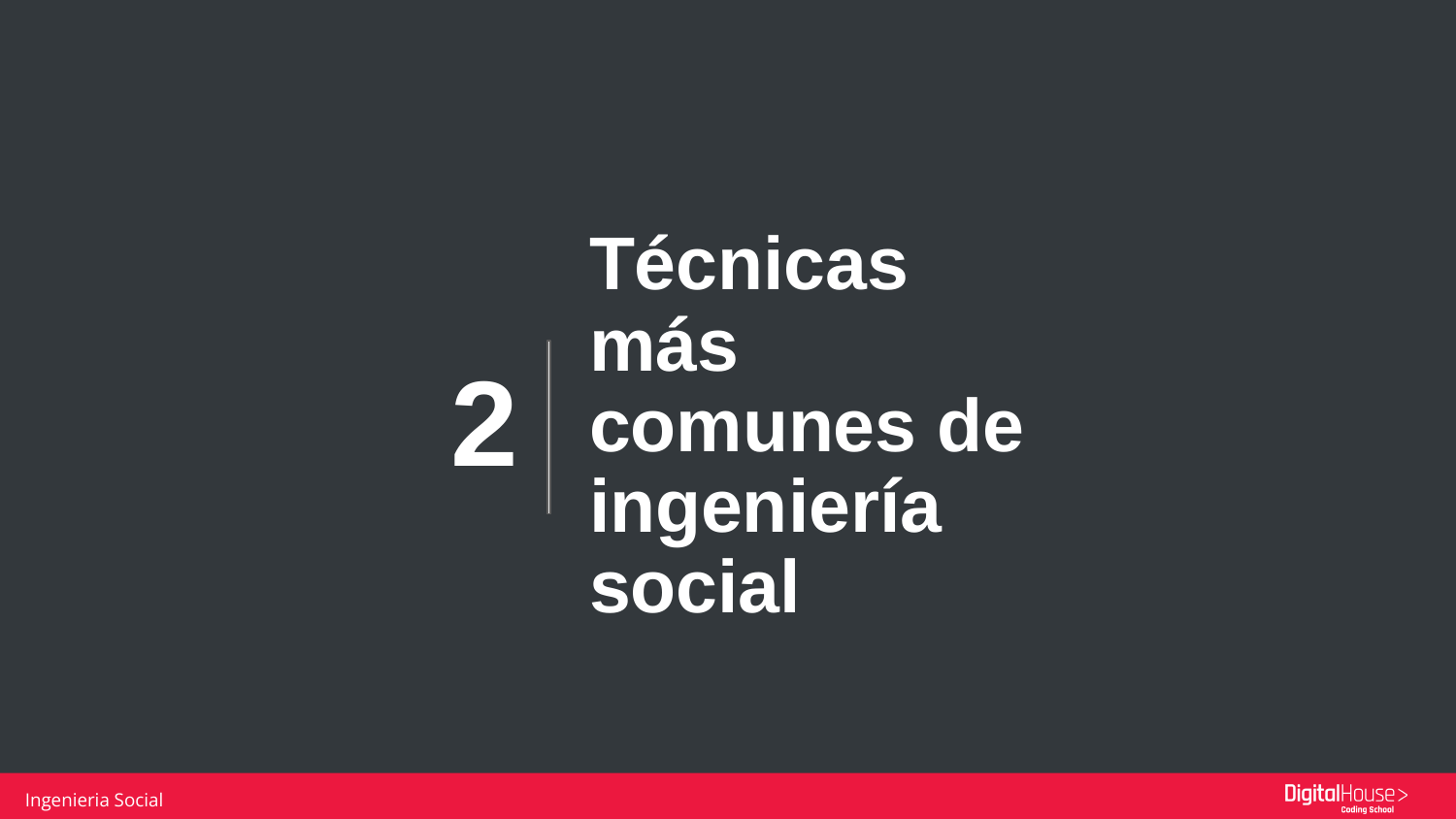

Técnicas más comunes de ingeniería social

2